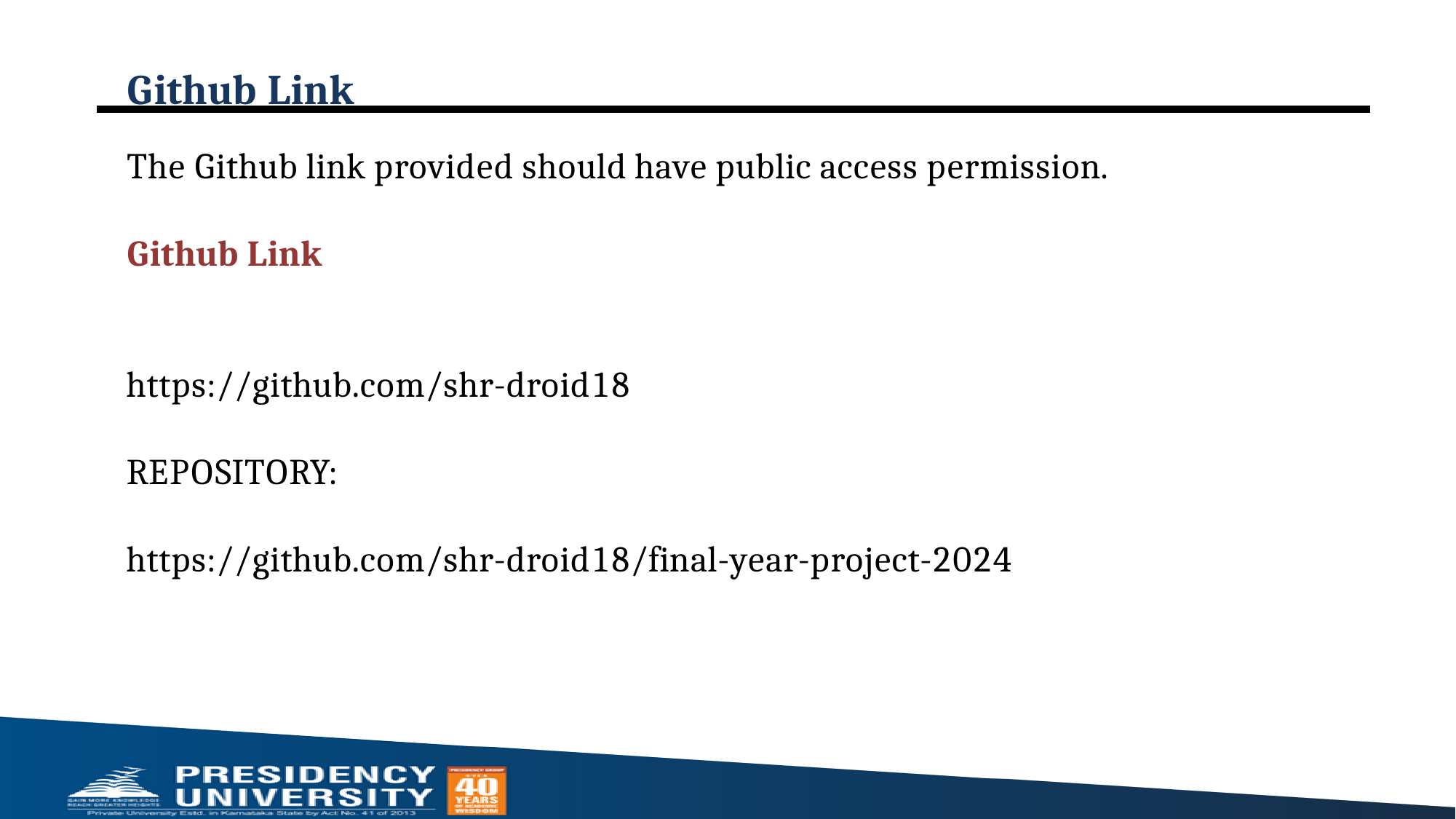

# Github Link

The Github link provided should have public access permission.

Github Link

https://github.com/shr-droid18
REPOSITORY:
https://github.com/shr-droid18/final-year-project-2024